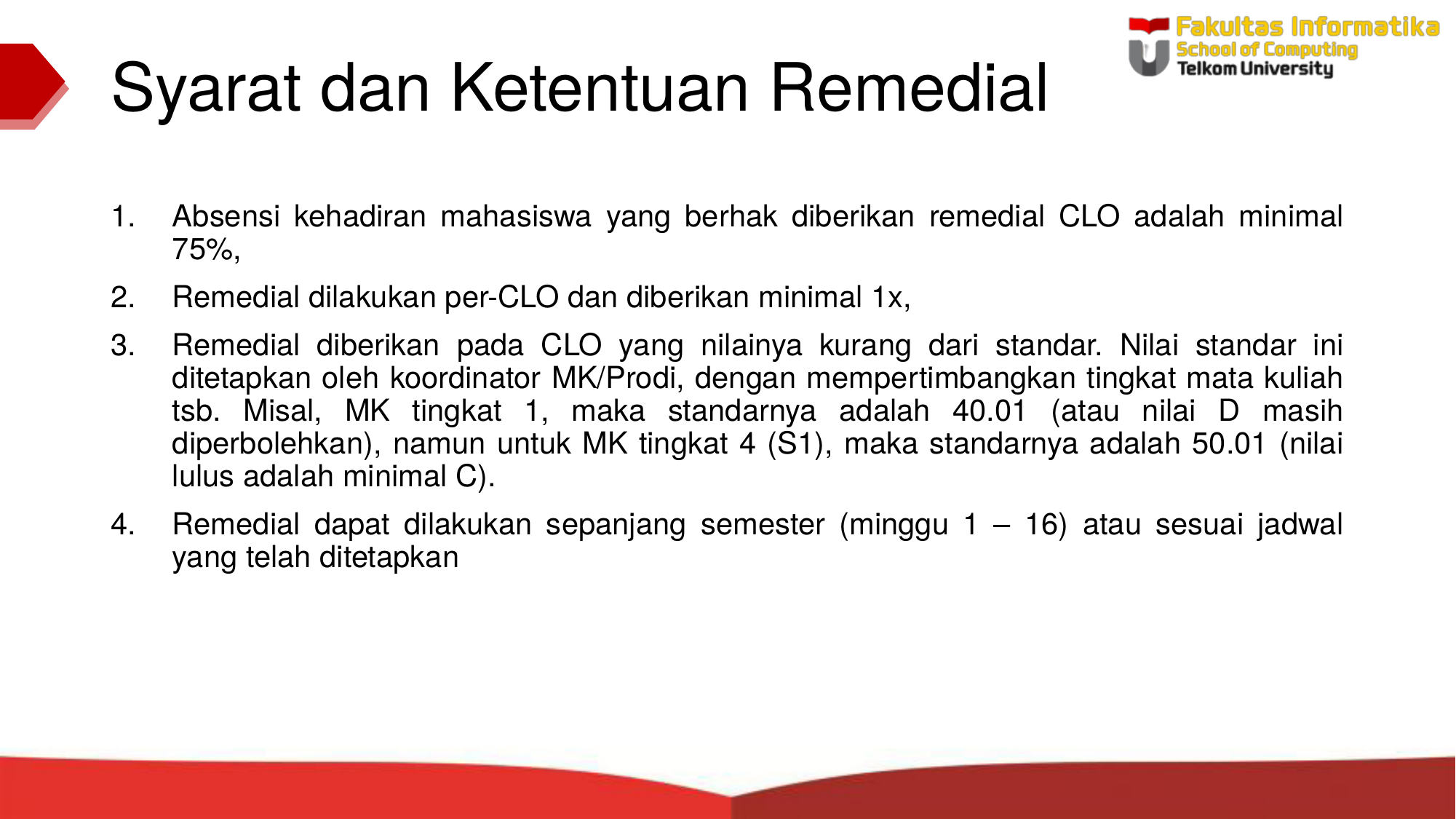

# Syarat dan Ketentuan Remedial
Absensi kehadiran mahasiswa yang berhak diberikan remedial CLO adalah minimal 75%,
Remedial dilakukan per-CLO dan diberikan minimal 1x,
Remedial diberikan pada CLO yang nilainya kurang dari standar. Nilai standar ini ditetapkan oleh koordinator MK/Prodi, dengan mempertimbangkan tingkat mata kuliah tsb. Misal, MK tingkat 1, maka standarnya adalah 40.01 (atau nilai D masih diperbolehkan), namun untuk MK tingkat 4 (S1), maka standarnya adalah 50.01 (nilai lulus adalah minimal C).
Remedial dapat dilakukan sepanjang semester (minggu 1 – 16) atau sesuai jadwal yang telah ditetapkan